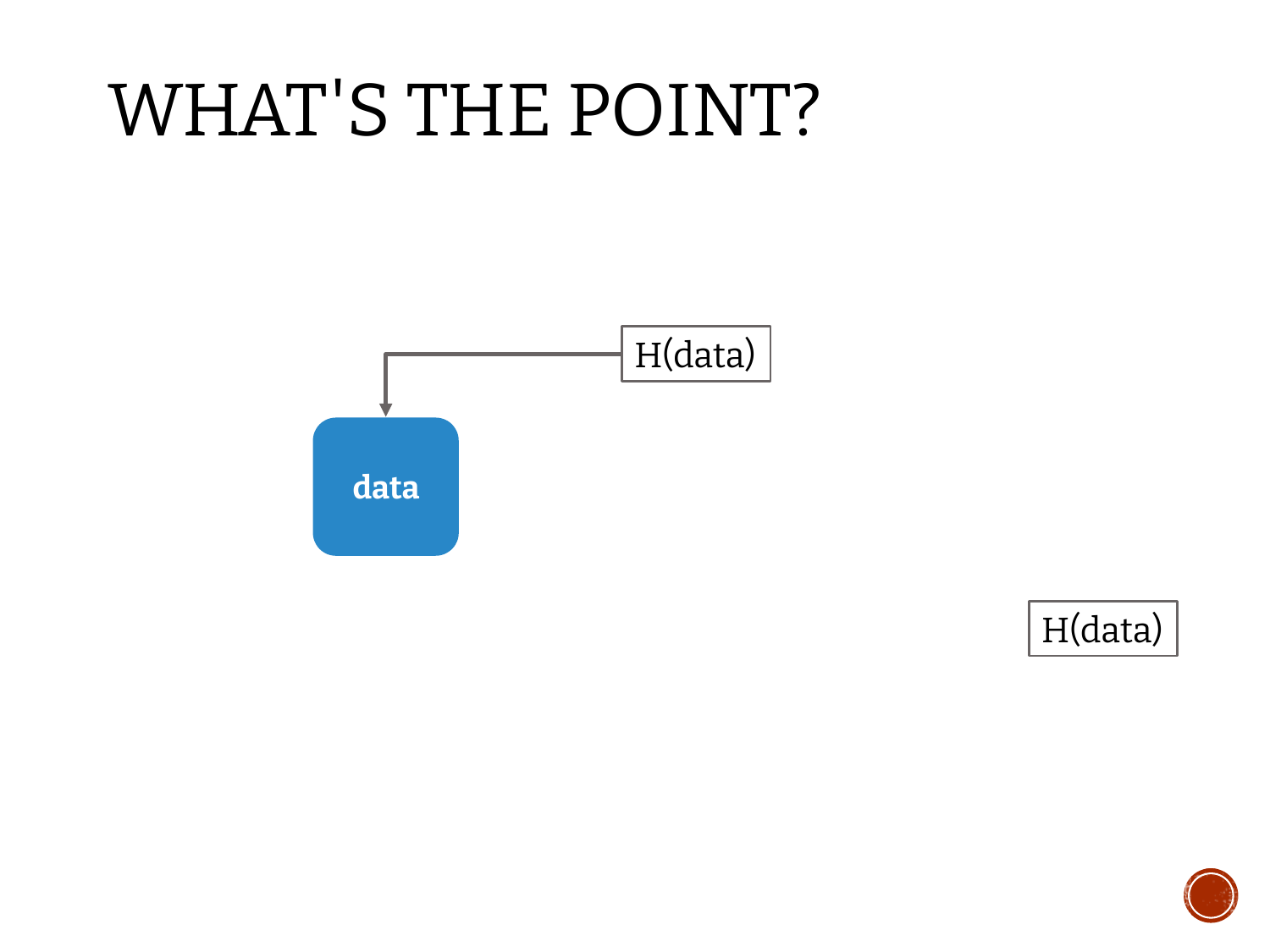

# What's the Point?
H(data)

data
H(data)